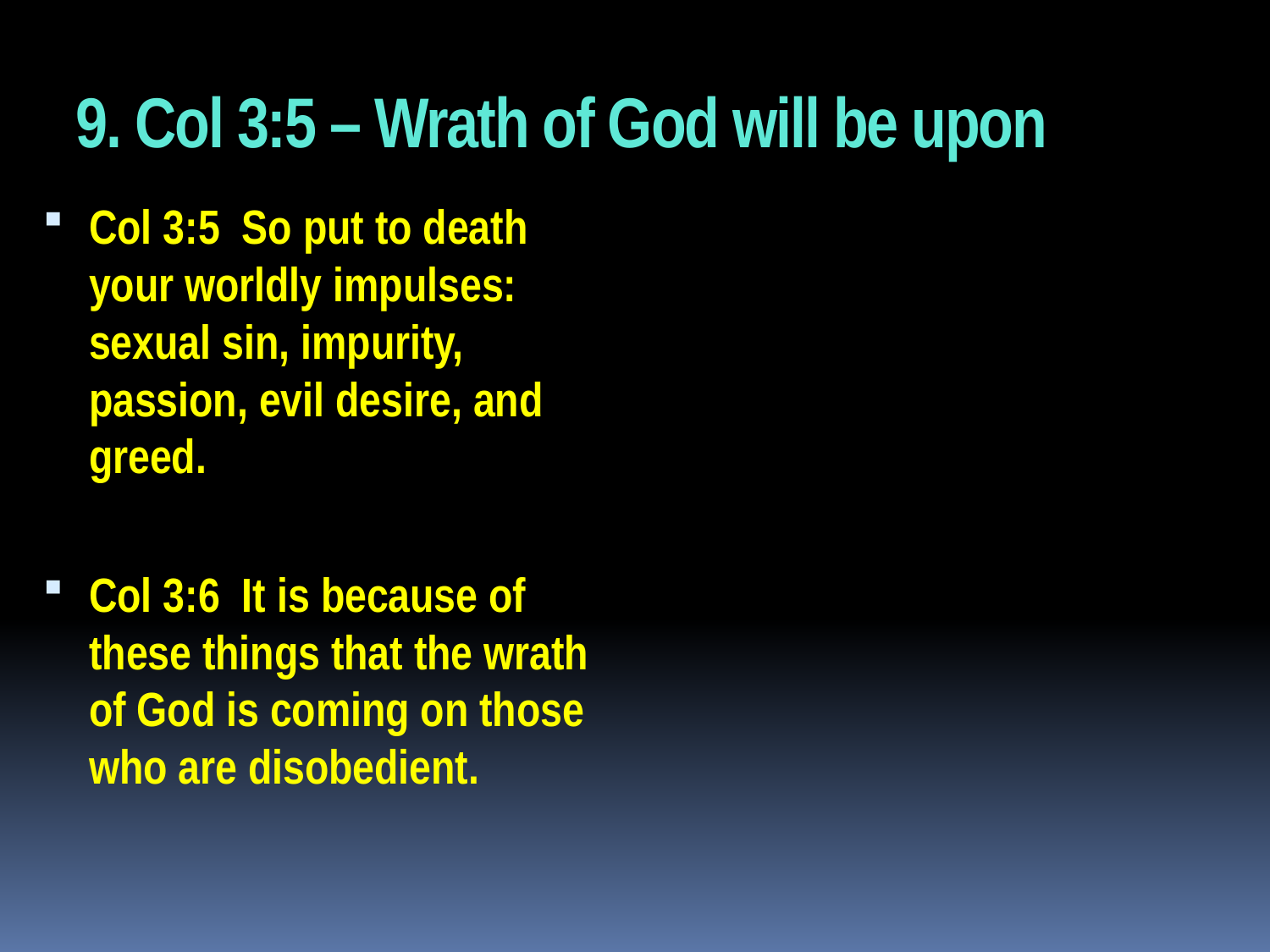

# 9. Col 3:5 – Wrath of God will be upon
Col 3:5  So put to death your worldly impulses: sexual sin, impurity, passion, evil desire, and greed.

Col 3:6  It is because of these things that the wrath of God is coming on those who are disobedient.